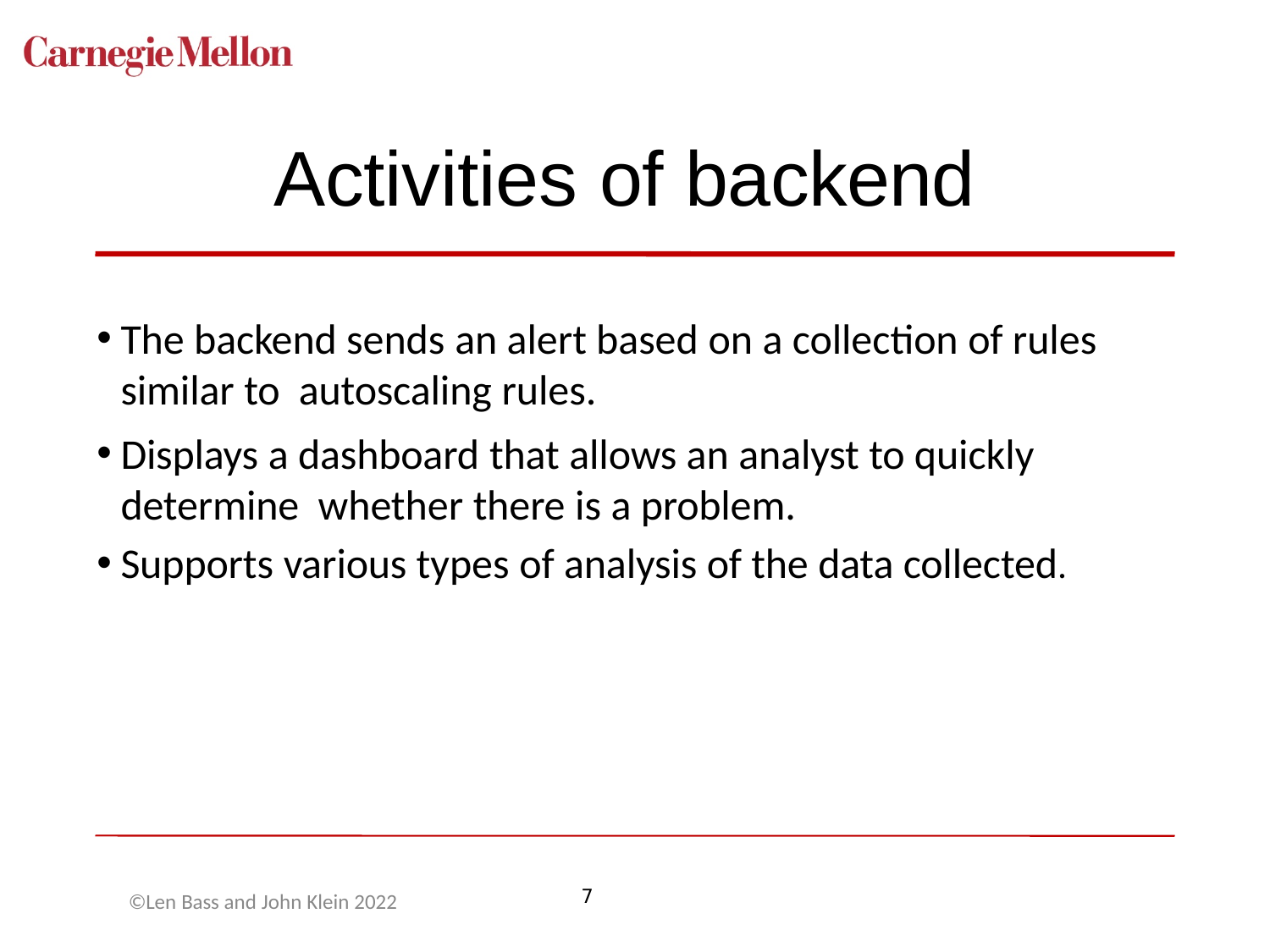

# Activities of backend
The backend sends an alert based on a collection of rules similar to  autoscaling rules.
Displays a dashboard that allows an analyst to quickly determine  whether there is a problem.
Supports various types of analysis of the data collected.
©Len Bass and John Klein 2022
7